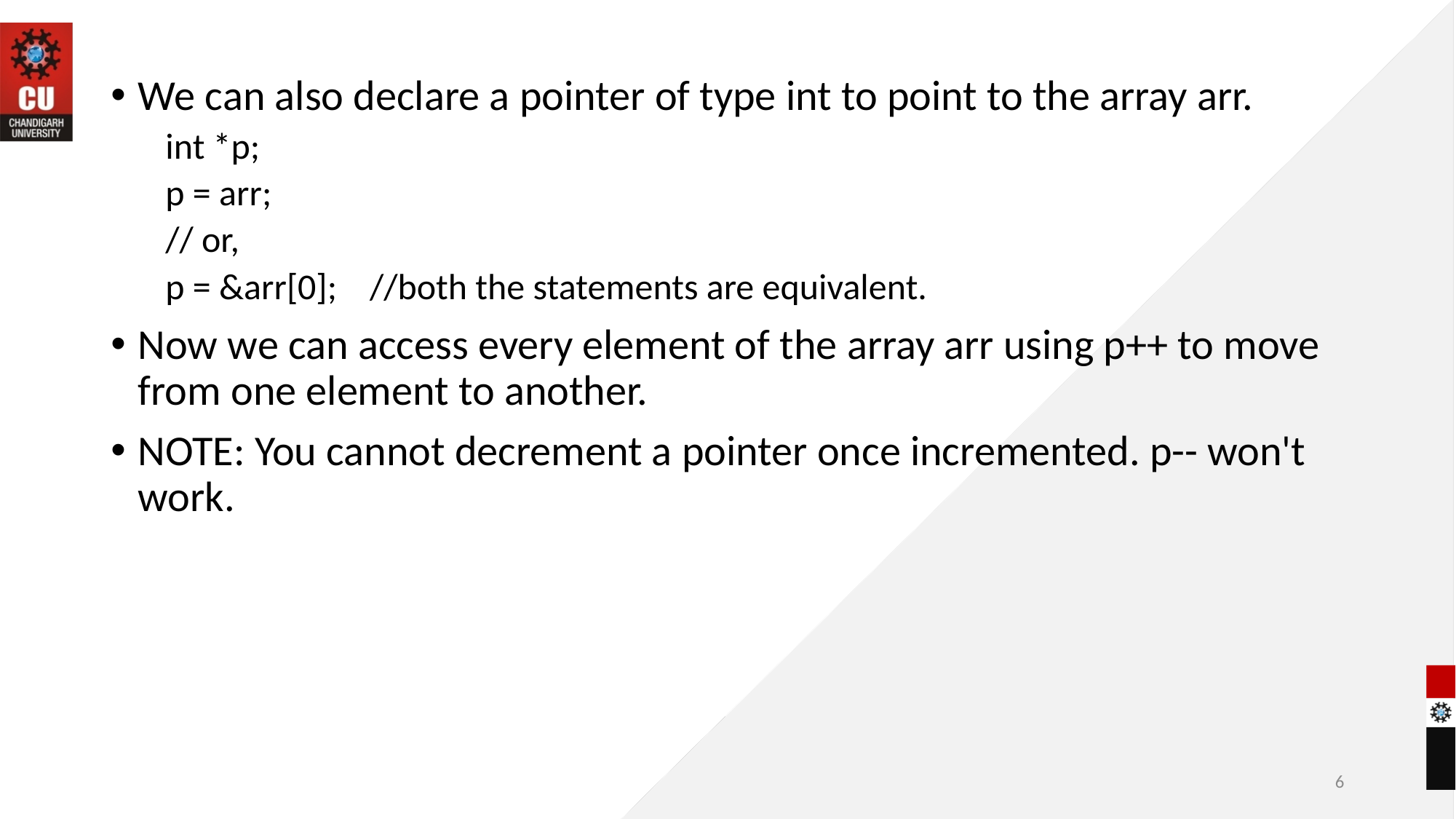

We can also declare a pointer of type int to point to the array arr.
int *p;
p = arr;
// or,
p = &arr[0];    //both the statements are equivalent.
Now we can access every element of the array arr using p++ to move from one element to another.
NOTE: You cannot decrement a pointer once incremented. p-- won't work.
6